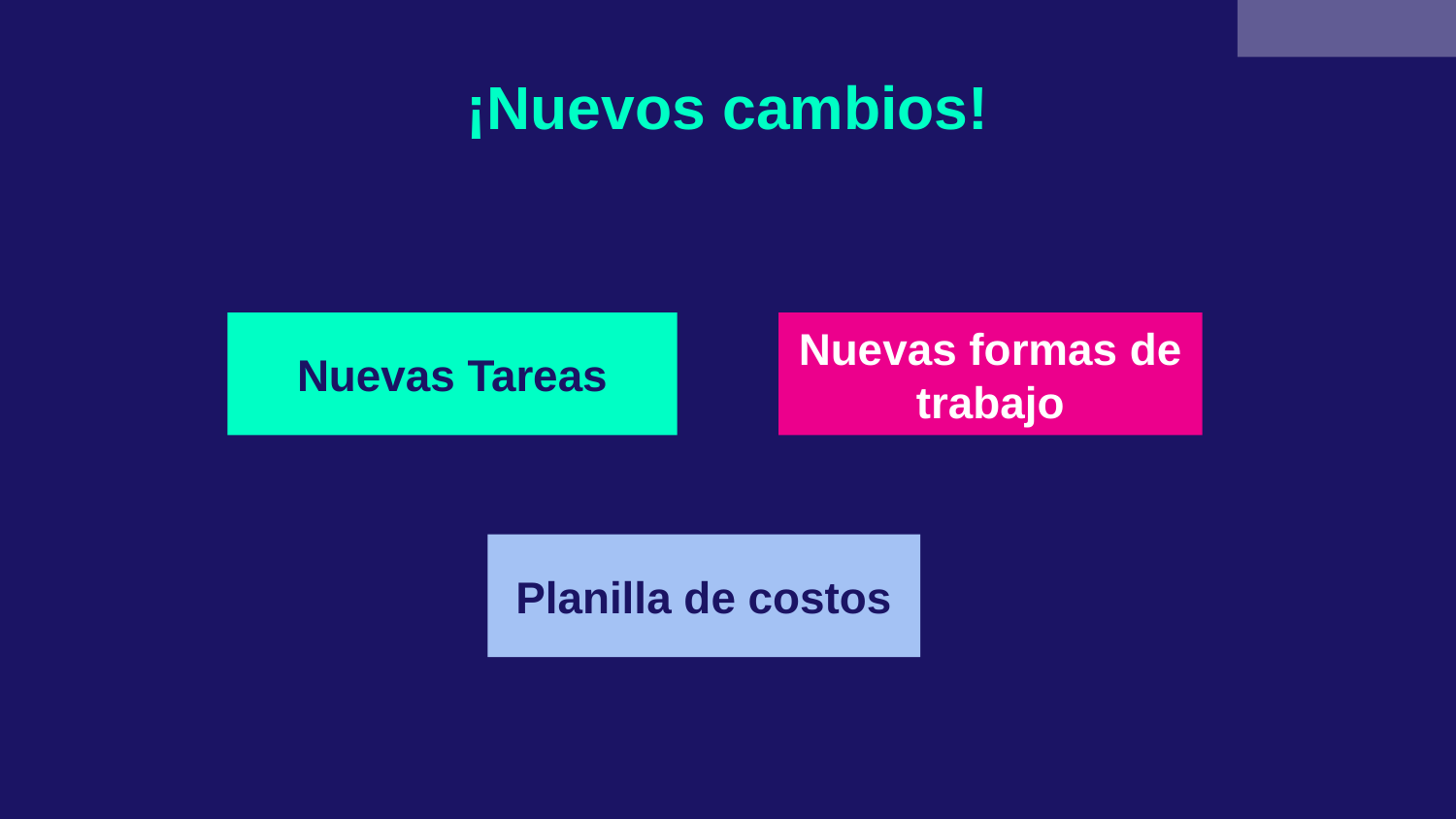

# ¡Nuevos cambios!
Nuevas formas de trabajo
Nuevas Tareas
Planilla de costos